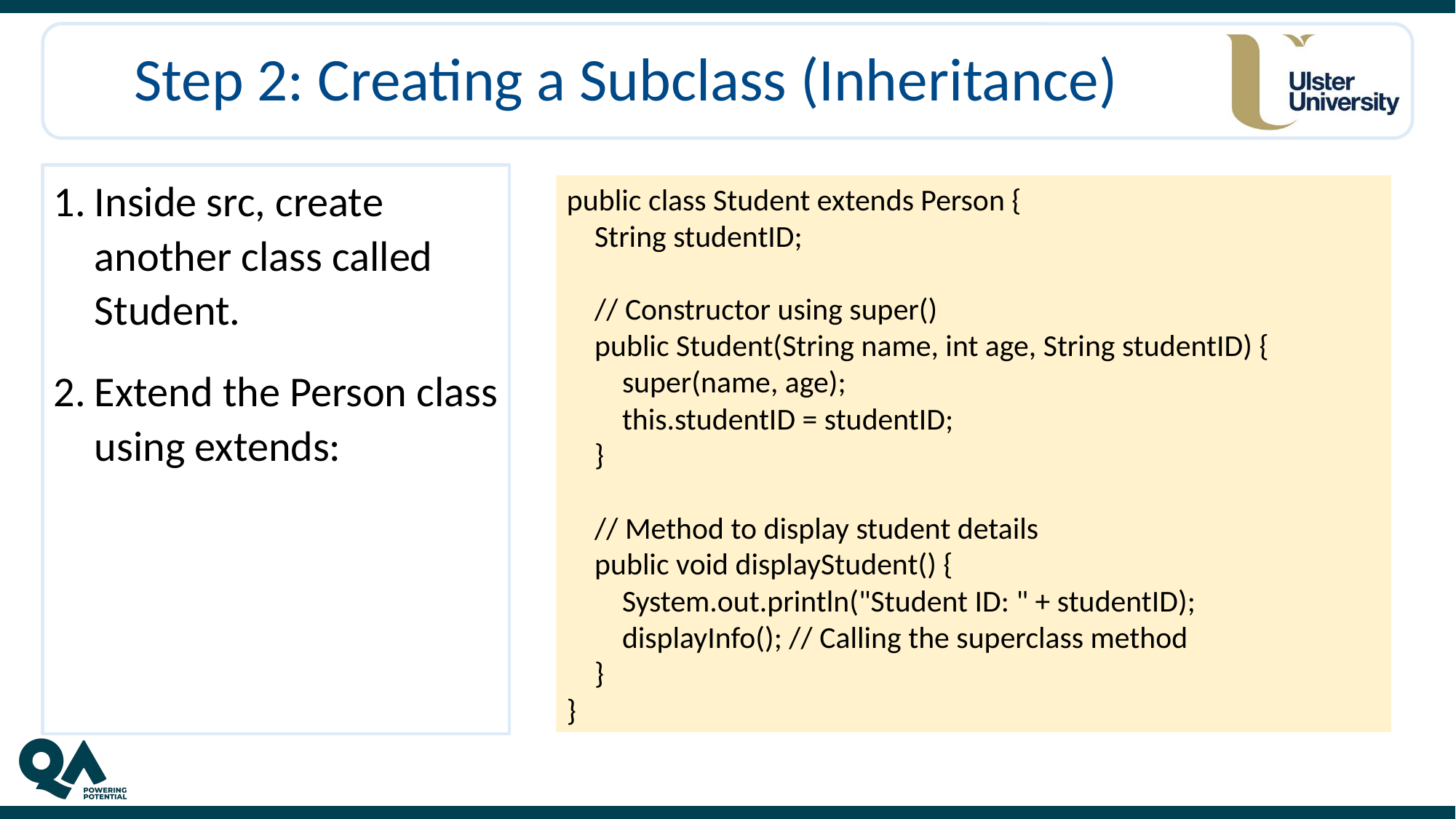

# Step 2: Creating a Subclass (Inheritance)
Inside src, create another class called Student.
Extend the Person class using extends:

public class Student extends Person {
    String studentID;

    // Constructor using super()
    public Student(String name, int age, String studentID) {
        super(name, age);
        this.studentID = studentID;
    }

    // Method to display student details
    public void displayStudent() {
        System.out.println("Student ID: " + studentID);
        displayInfo(); // Calling the superclass method
    }
}